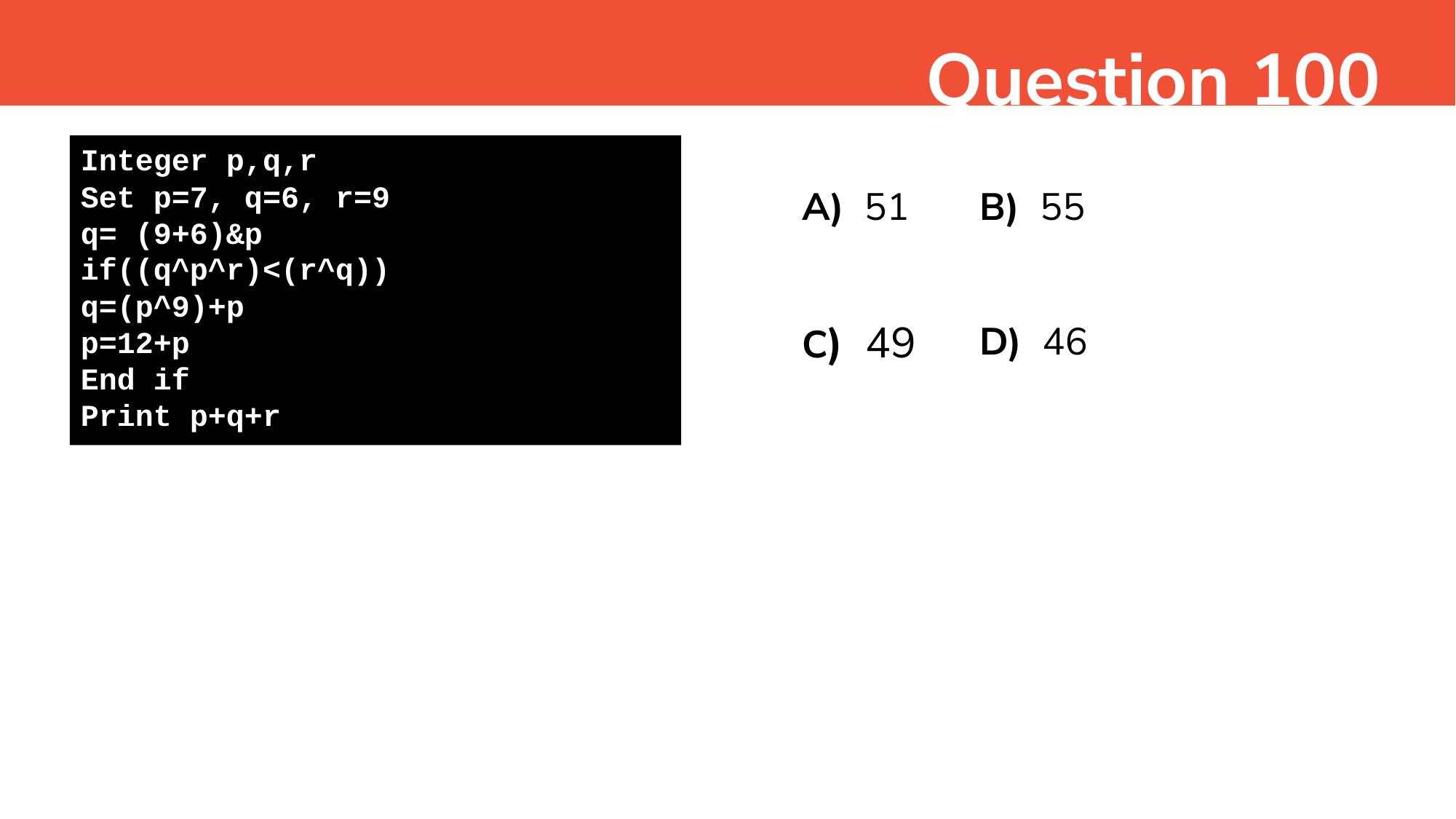

Question 100
Integer p,q,r
Set p=7, q=6, r=9
q= (9+6)&p
if((q^p^r)<(r^q))
q=(p^9)+p
p=12+p
End if
Print p+q+r
A)  51
B)  55
C)  49
D)  46